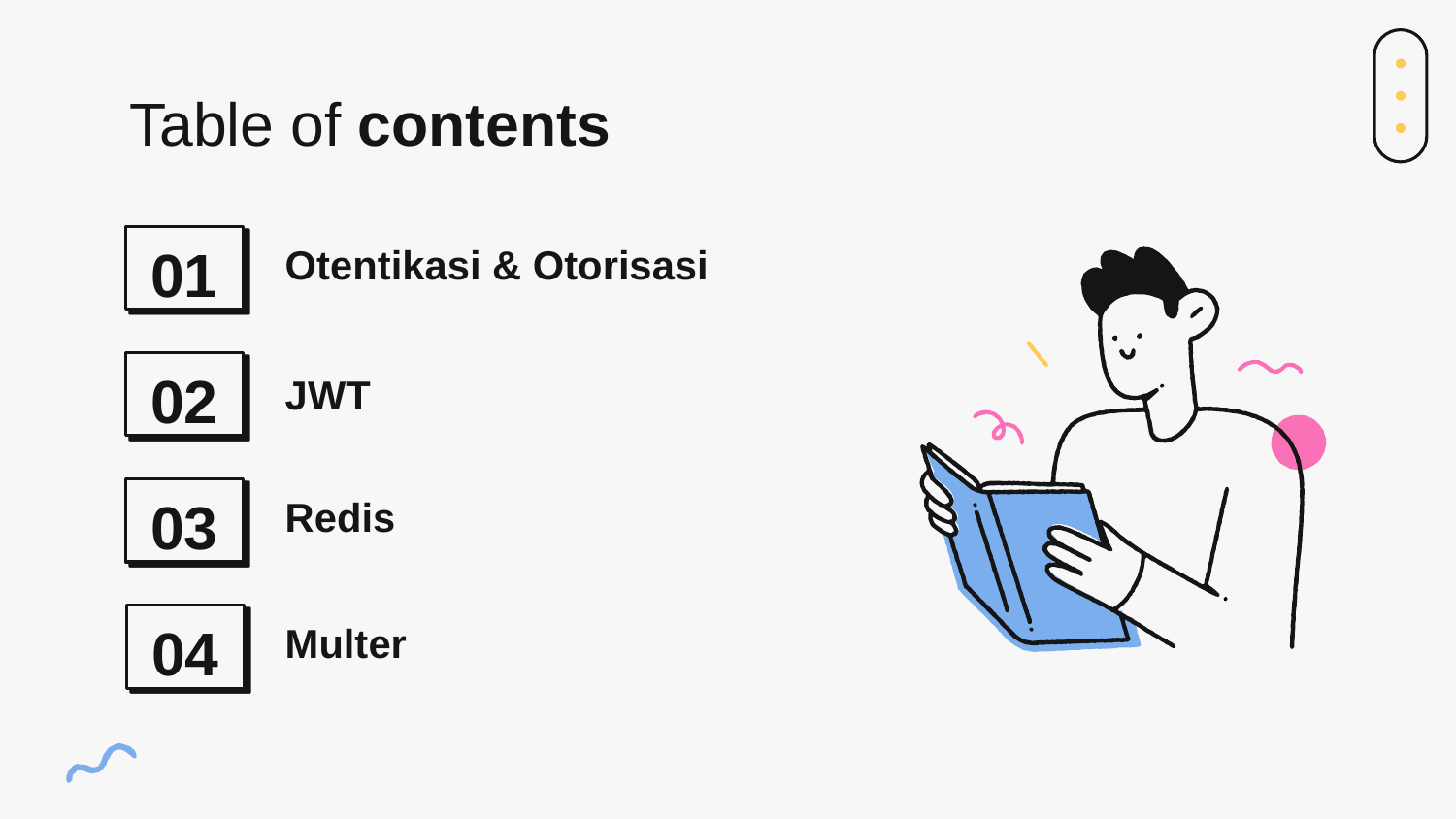

# Table of contents
01
Otentikasi & Otorisasi

02
JWT
03
Redis
04
Multer